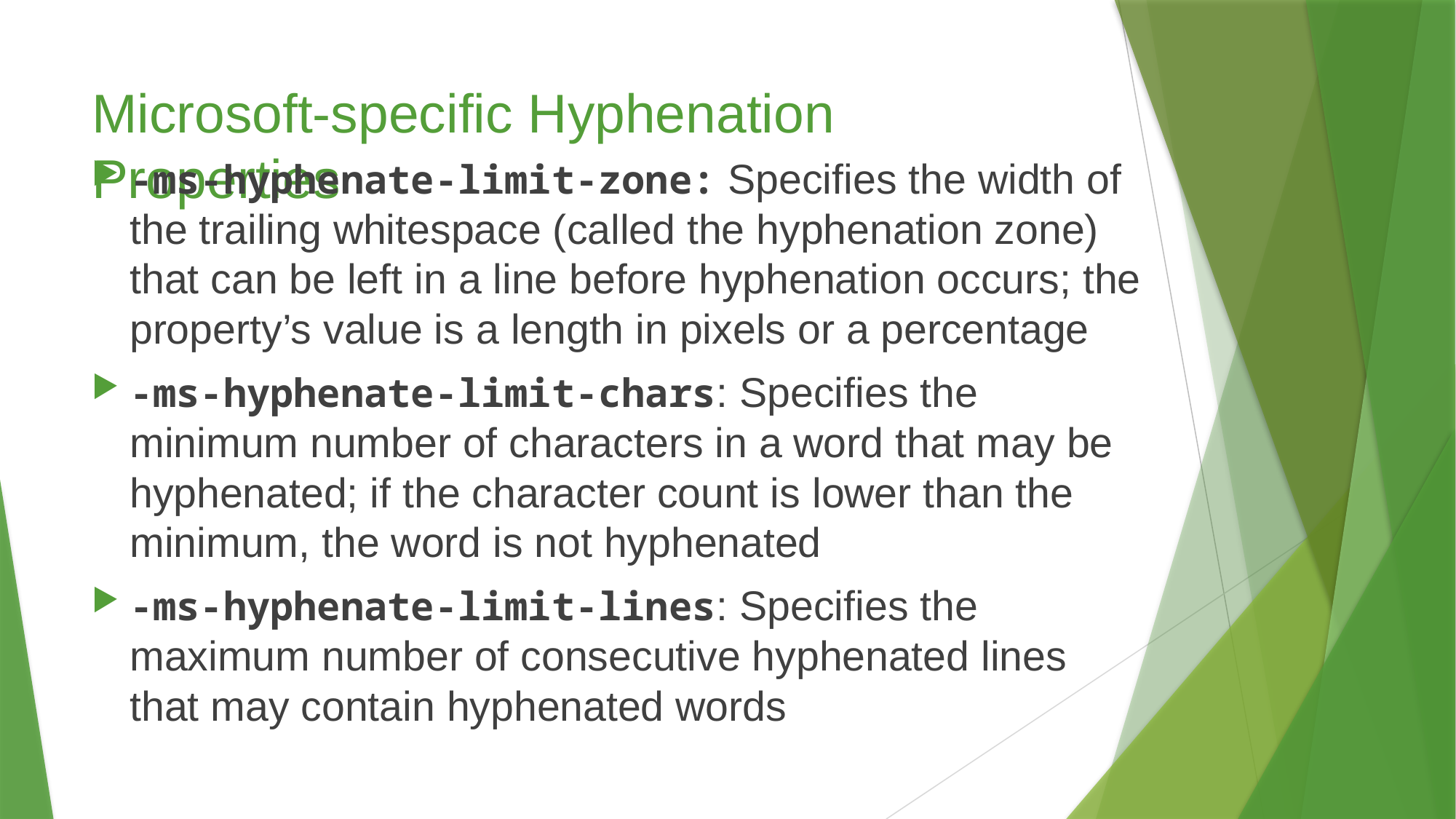

# Microsoft-specific Hyphenation Properties
-ms-hyphenate-limit-zone: Specifies the width of the trailing whitespace (called the hyphenation zone) that can be left in a line before hyphenation occurs; the property’s value is a length in pixels or a percentage
-ms-hyphenate-limit-chars: Specifies the minimum number of characters in a word that may be hyphenated; if the character count is lower than the minimum, the word is not hyphenated
-ms-hyphenate-limit-lines: Specifies the maximum number of consecutive hyphenated lines that may contain hyphenated words